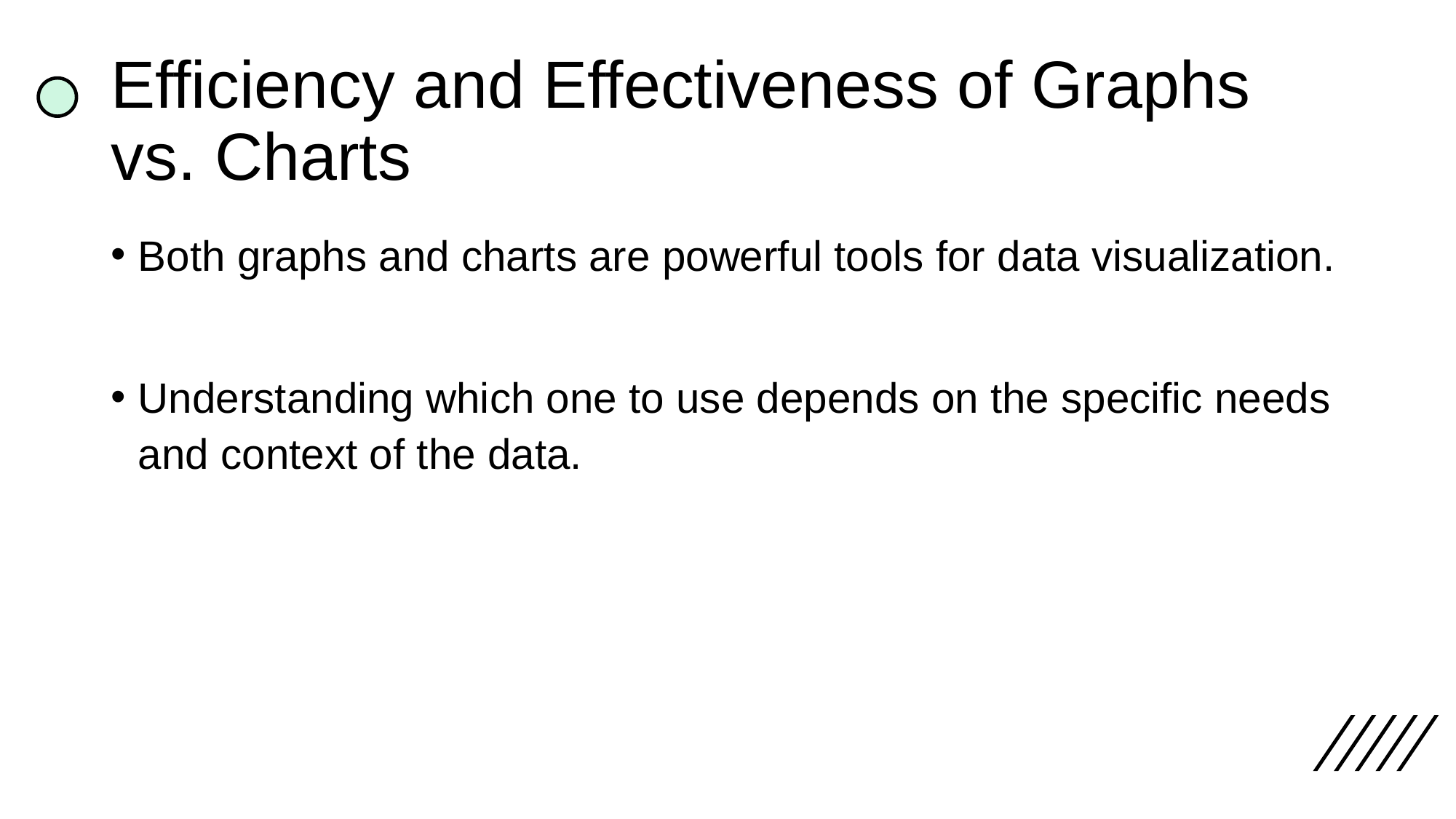

# Efficiency and Effectiveness of Graphs vs. Charts
Both graphs and charts are powerful tools for data visualization.

Understanding which one to use depends on the specific needs and context of the data.